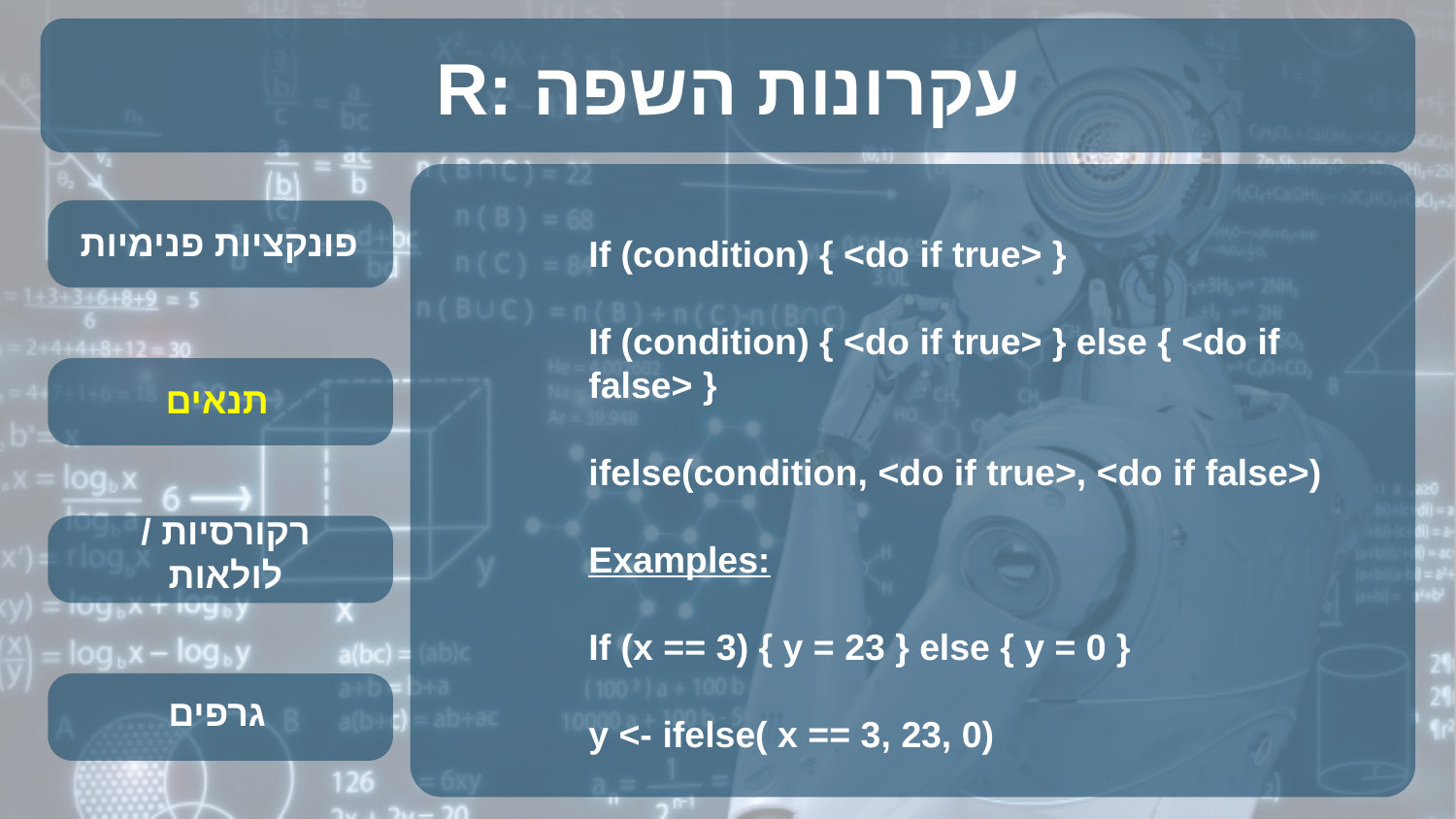

# R: עקרונות השפה
פונקציות פנימיות
If (condition) { <do if true> }

If (condition) { <do if true> } else { <do if false> }

ifelse(condition, <do if true>, <do if false>)

Examples:

If (x == 3) { y = 23 } else { y = 0 }

y <- ifelse( x == 3, 23, 0)

תנאים
רקורסיות / לולאות
גרפים